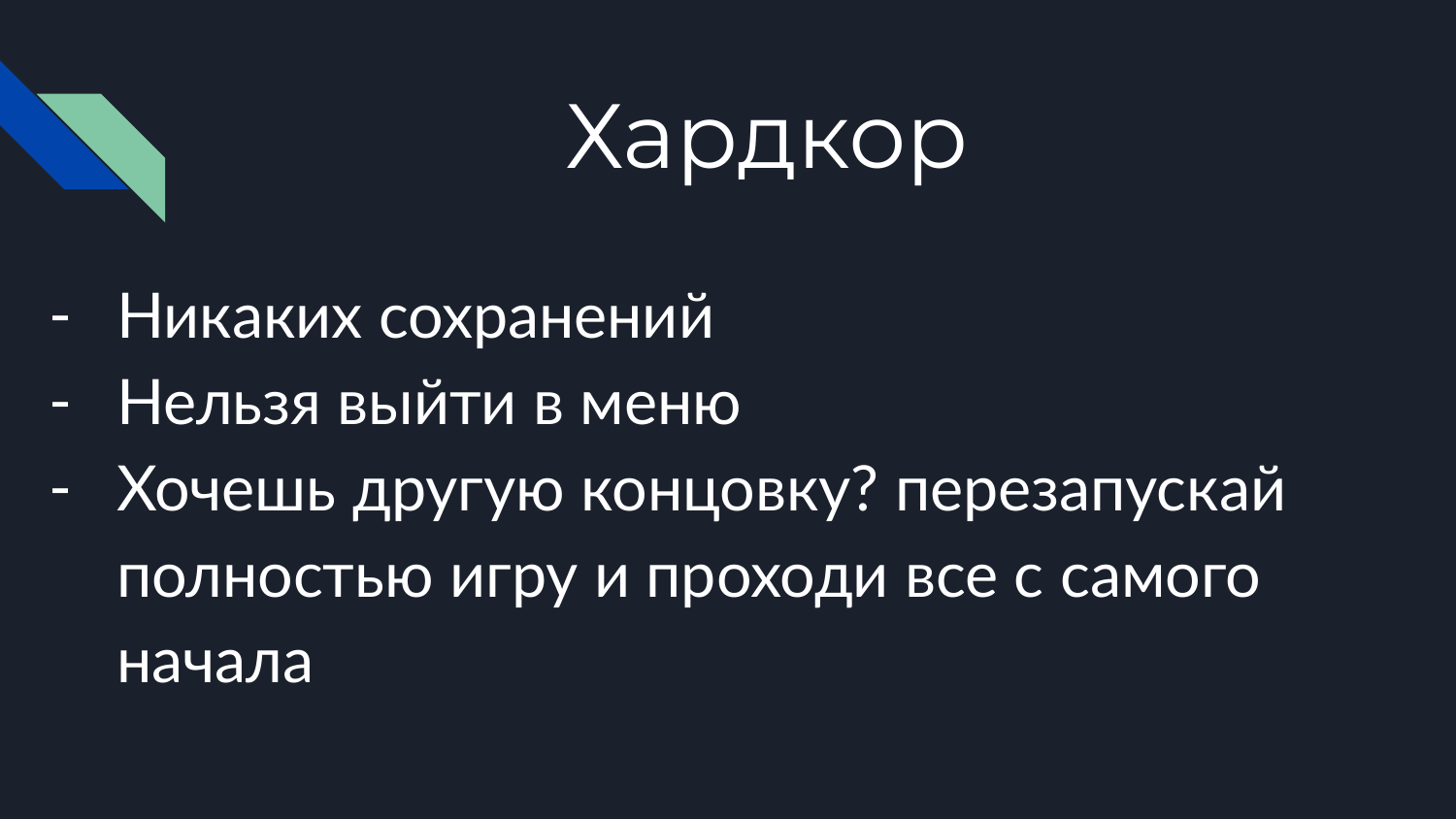

# Хардкор
Никаких сохранений
Нельзя выйти в меню
Хочешь другую концовку? перезапускай полностью игру и проходи все с самого начала